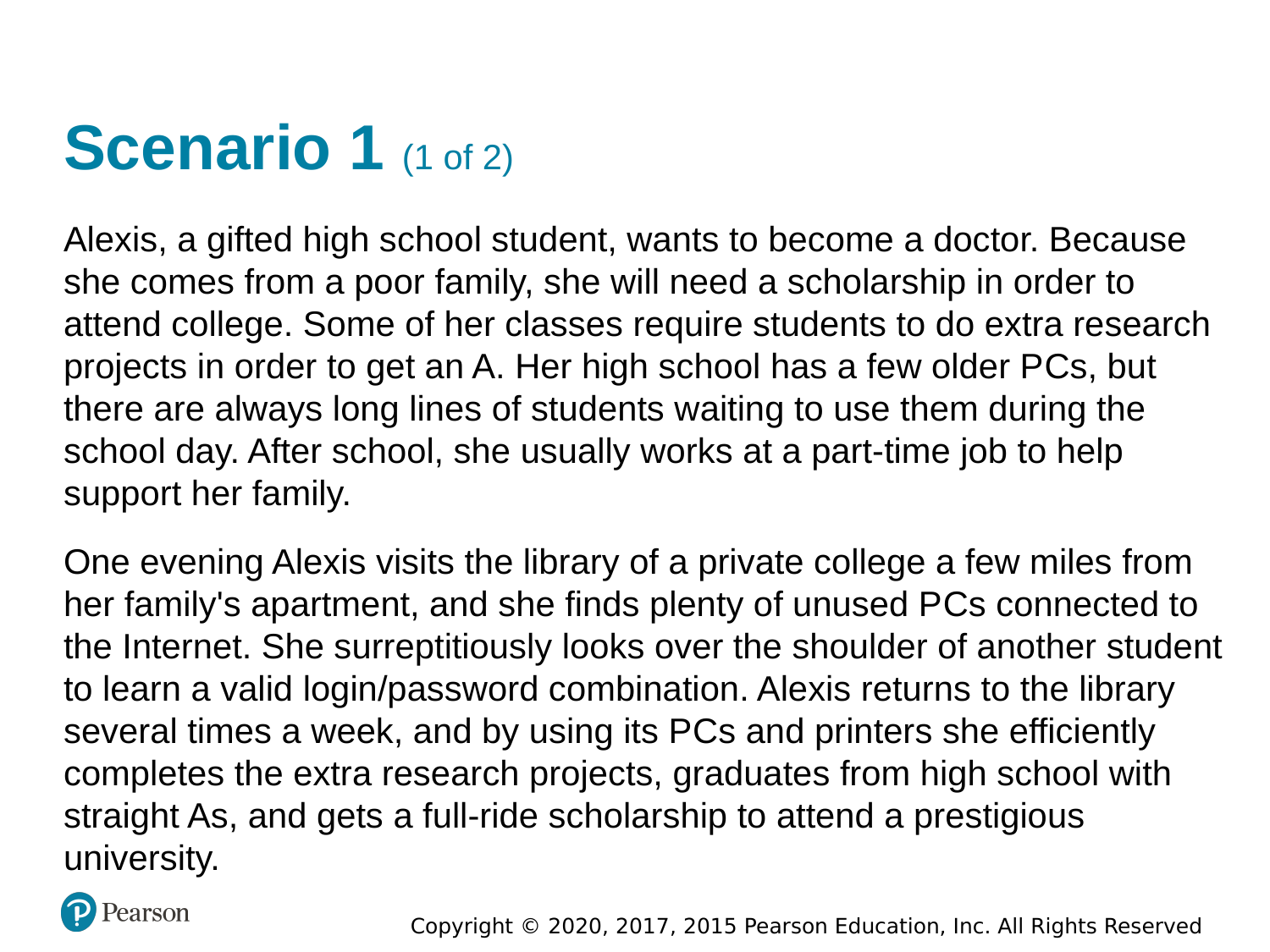

# Scenario 1 (1 of 2)
Alexis, a gifted high school student, wants to become a doctor. Because she comes from a poor family, she will need a scholarship in order to attend college. Some of her classes require students to do extra research projects in order to get an A. Her high school has a few older P Cs, but there are always long lines of students waiting to use them during the school day. After school, she usually works at a part-time job to help support her family.
One evening Alexis visits the library of a private college a few miles from her family's apartment, and she finds plenty of unused P Cs connected to the Internet. She surreptitiously looks over the shoulder of another student to learn a valid login/password combination. Alexis returns to the library several times a week, and by using its P Cs and printers she efficiently completes the extra research projects, graduates from high school with straight As, and gets a full-ride scholarship to attend a prestigious university.